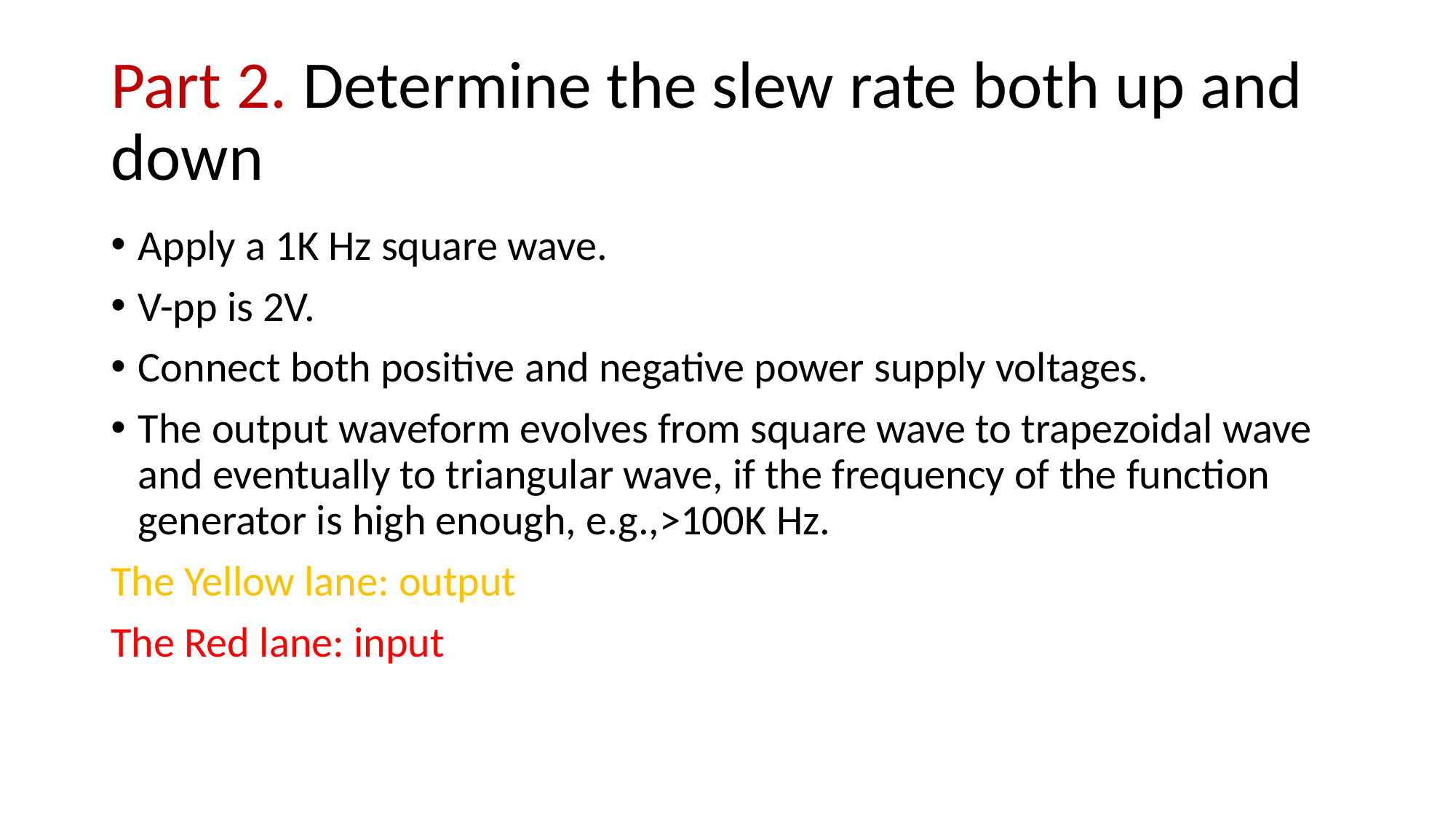

# Part 2. Determine the slew rate both up and down
Apply a 1K Hz square wave.
V-pp is 2V.
Connect both positive and negative power supply voltages.
The output waveform evolves from square wave to trapezoidal wave and eventually to triangular wave, if the frequency of the function generator is high enough, e.g.,>100K Hz.
The Yellow lane: output
The Red lane: input